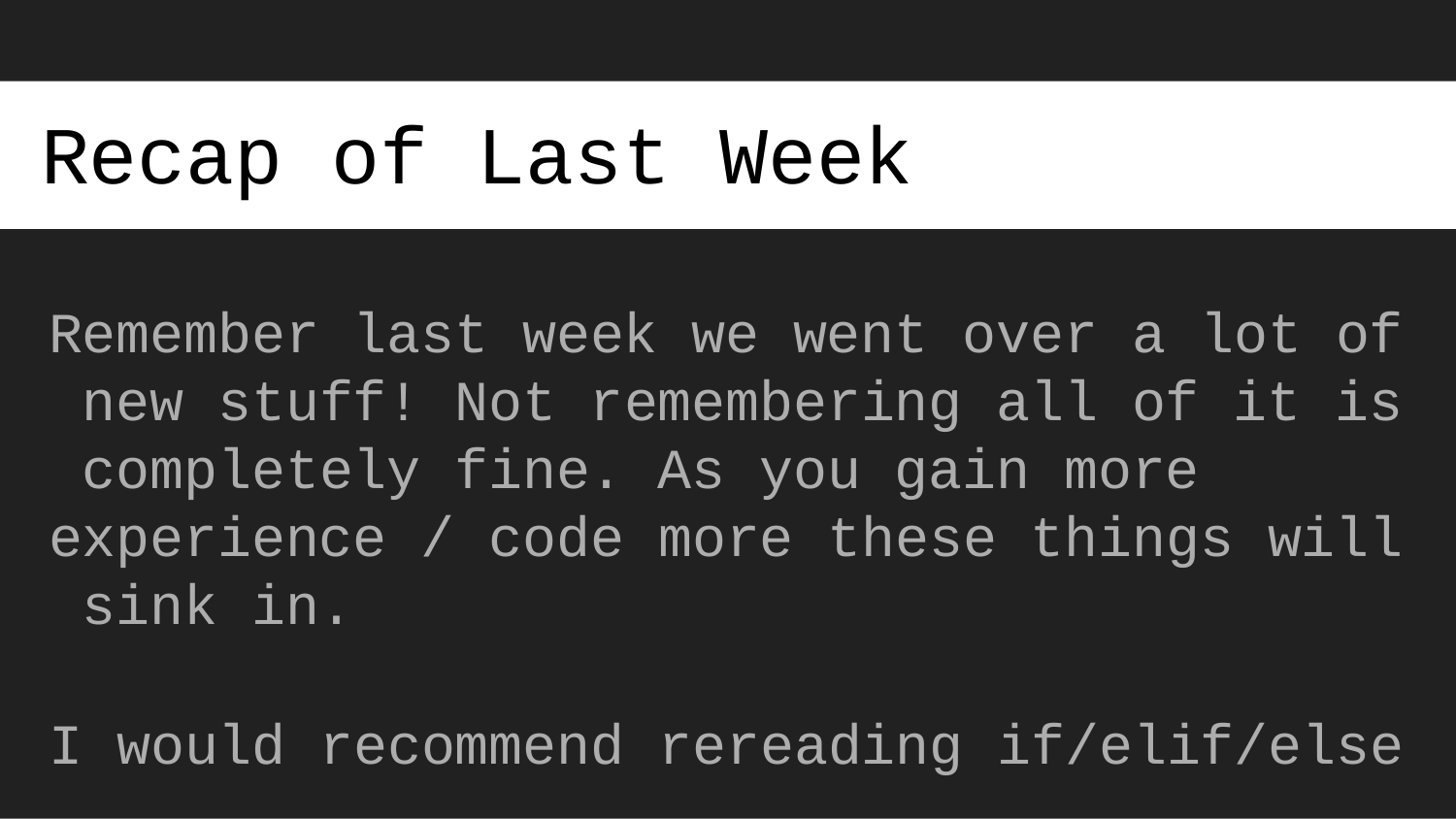

# Recap of Last Week
Remember last week we went over a lot of  new stuff! Not remembering all of it is  completely fine. As you gain more  experience / code more these things will  sink in.

I would recommend rereading if/elif/else